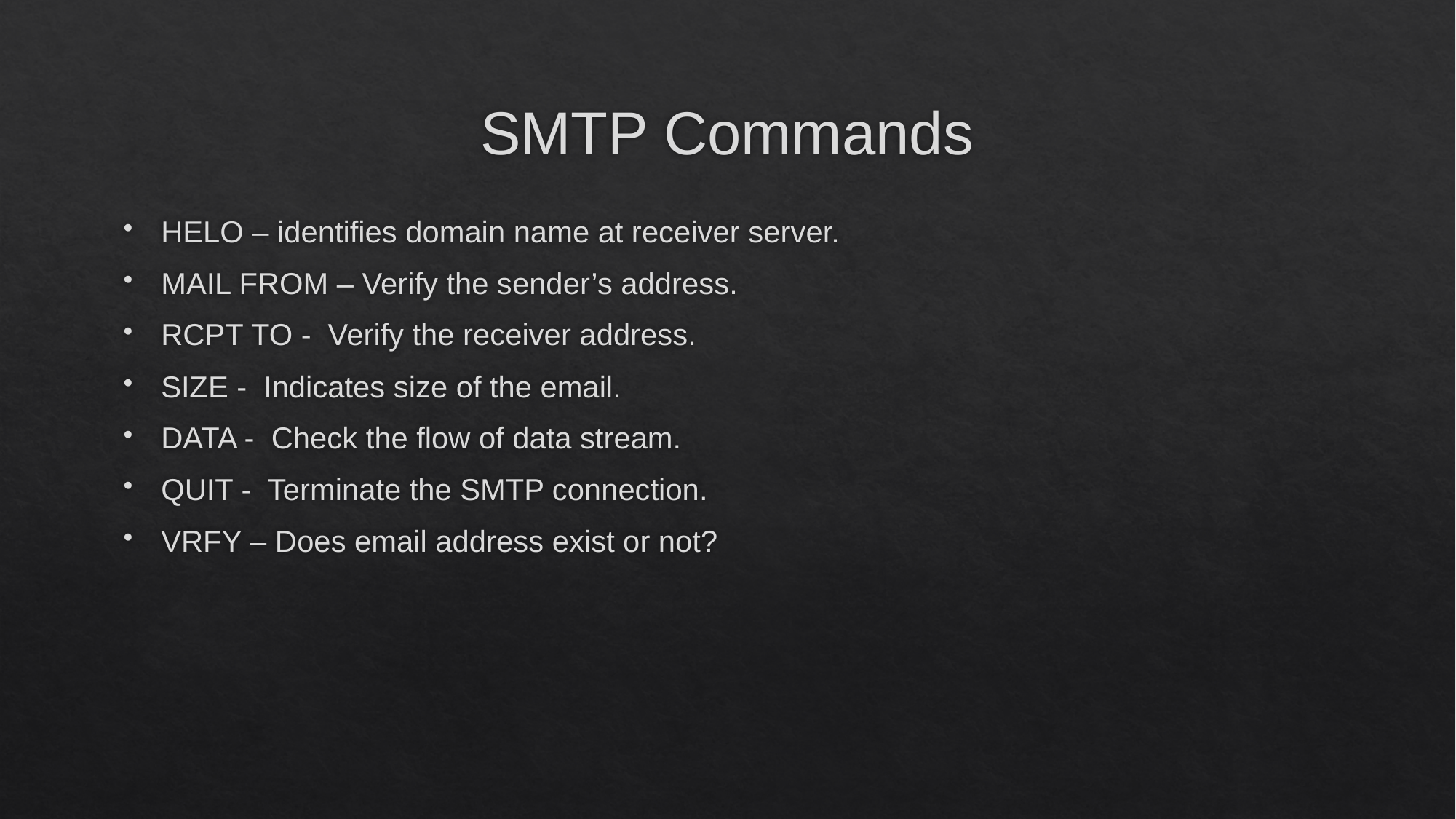

# SMTP Commands
HELO – identifies domain name at receiver server.
MAIL FROM – Verify the sender’s address.
RCPT TO -  Verify the receiver address.
SIZE -  Indicates size of the email.
DATA -  Check the flow of data stream.
QUIT -  Terminate the SMTP connection.
VRFY – Does email address exist or not?